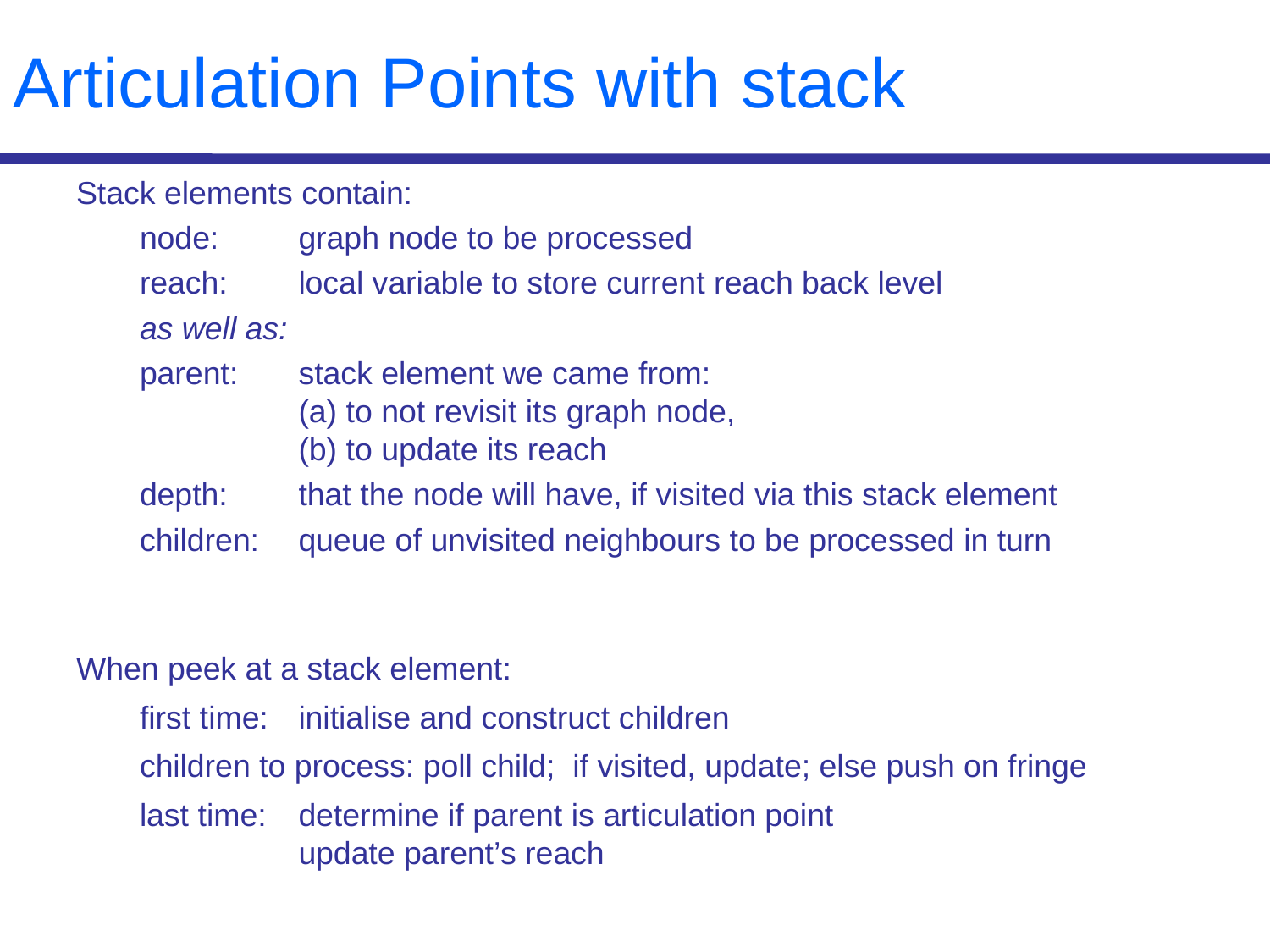

# Articulation Points with stack
Stack elements contain:
node:	graph node to be processed
reach: 	local variable to store current reach back level
as well as:
parent: 	stack element we came from:
	(a) to not revisit its graph node,
	(b) to update its reach
depth: 	that the node will have, if visited via this stack element
children:	queue of unvisited neighbours to be processed in turn

When peek at a stack element:
first time: 	initialise and construct children
children to process: poll child;  if visited, update; else push on fringe
last time:	determine if parent is articulation point
		update parent’s reach